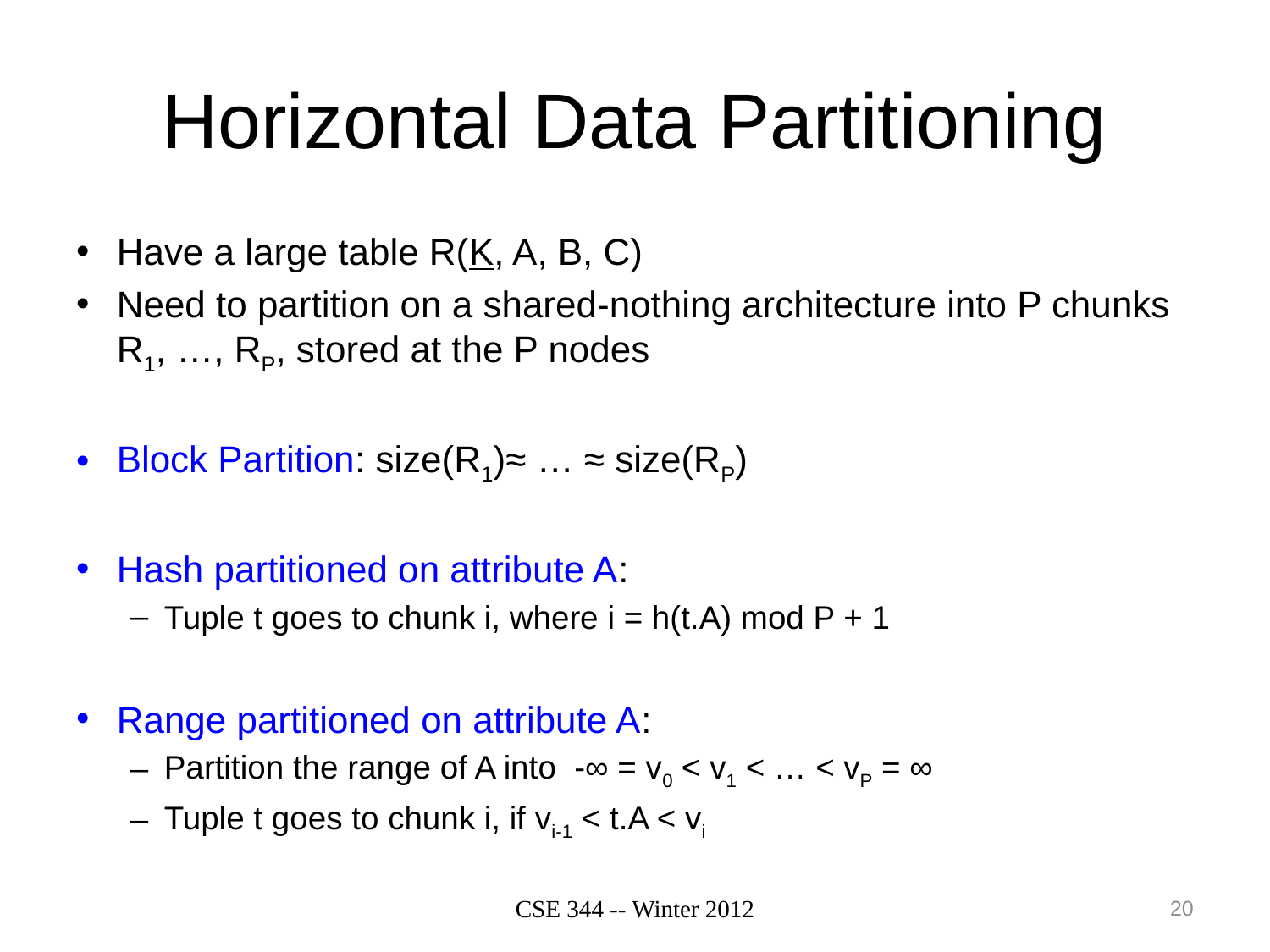

# Horizontal Data Partitioning
Have a large table R(K, A, B, C)
Need to partition on a shared-nothing architecture into P chunks R1, …, RP, stored at the P nodes

Block Partition: size(R1)≈ … ≈ size(RP)

Hash partitioned on attribute A:
Tuple t goes to chunk i, where i = h(t.A) mod P + 1

Range partitioned on attribute A:
Partition the range of A into  -∞ = v0 < v1 < … < vP = ∞
Tuple t goes to chunk i, if vi-1 < t.A < vi
CSE 344 -- Winter 2012
20